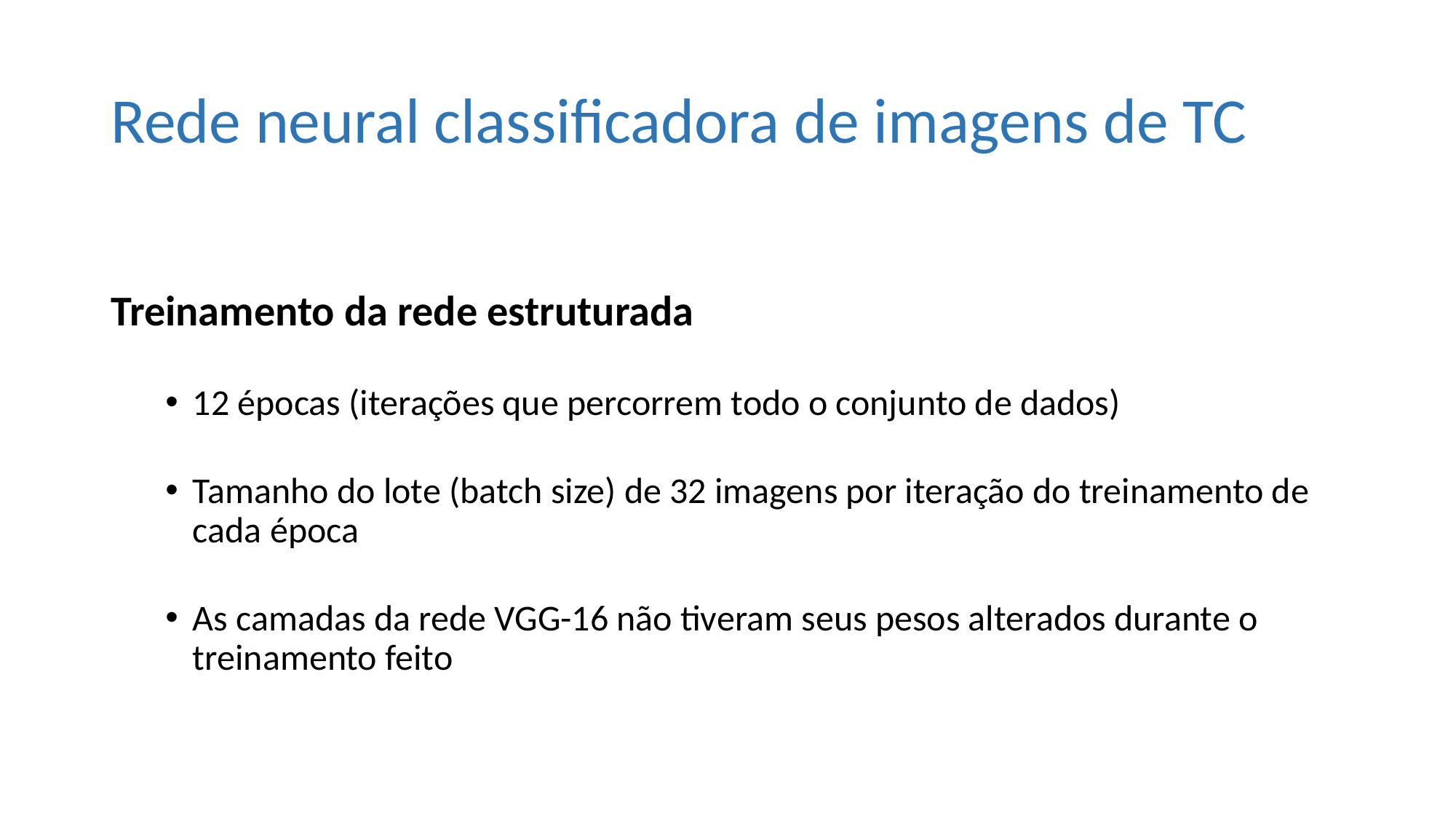

# Rede neural classificadora de imagens de TC

Treinamento da rede estruturada

12 épocas (iterações que percorrem todo o conjunto de dados)

Tamanho do lote (batch size) de 32 imagens por iteração do treinamento de cada época

As camadas da rede VGG-16 não tiveram seus pesos alterados durante o treinamento feito